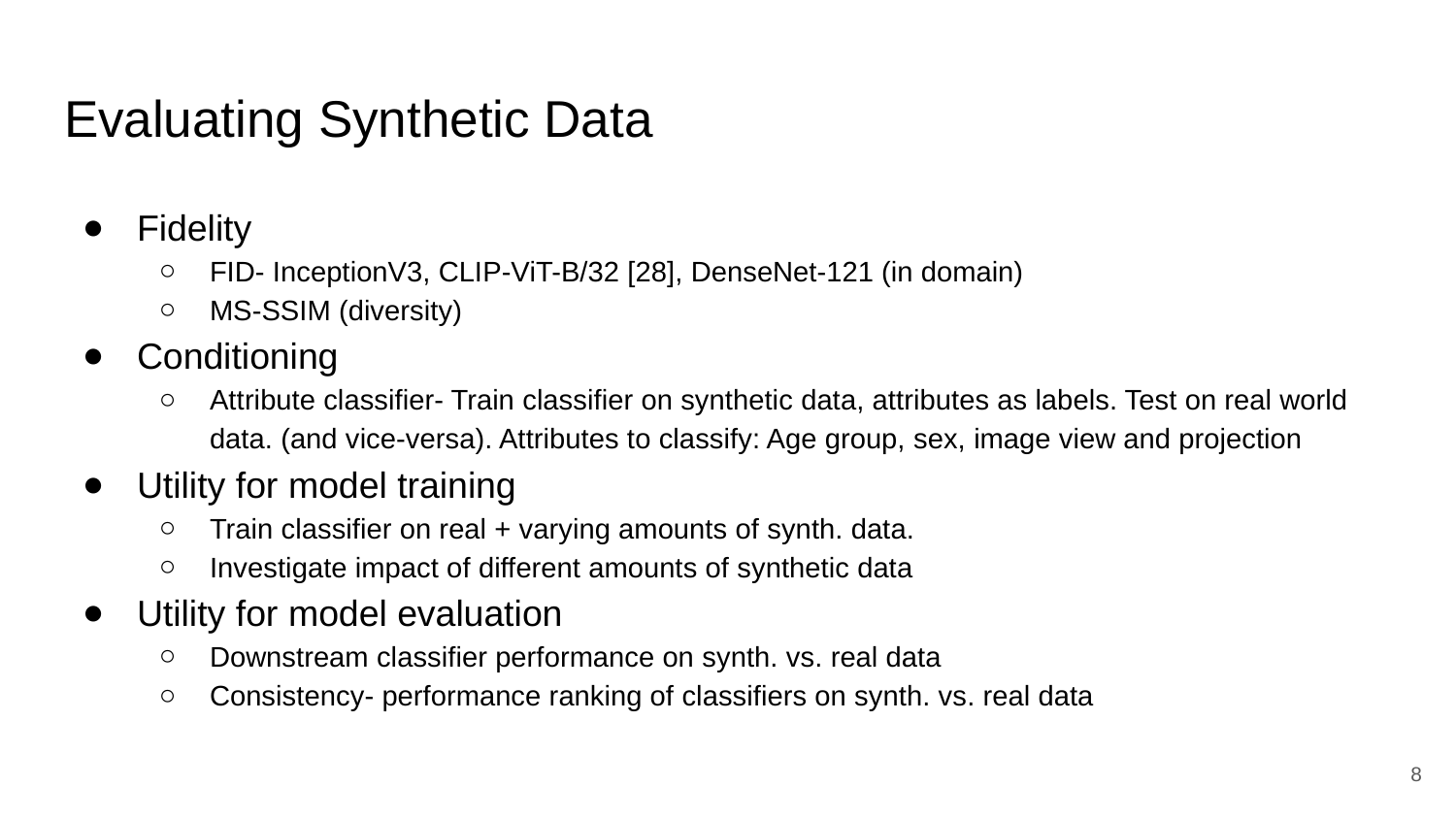

# Evaluating Synthetic Data
Fidelity
FID- InceptionV3, CLIP-ViT-B/32 [28], DenseNet-121 (in domain)
MS-SSIM (diversity)
Conditioning
Attribute classifier- Train classifier on synthetic data, attributes as labels. Test on real world data. (and vice-versa). Attributes to classify: Age group, sex, image view and projection
Utility for model training
Train classifier on real + varying amounts of synth. data.
Investigate impact of different amounts of synthetic data
Utility for model evaluation
Downstream classifier performance on synth. vs. real data
Consistency- performance ranking of classifiers on synth. vs. real data

8